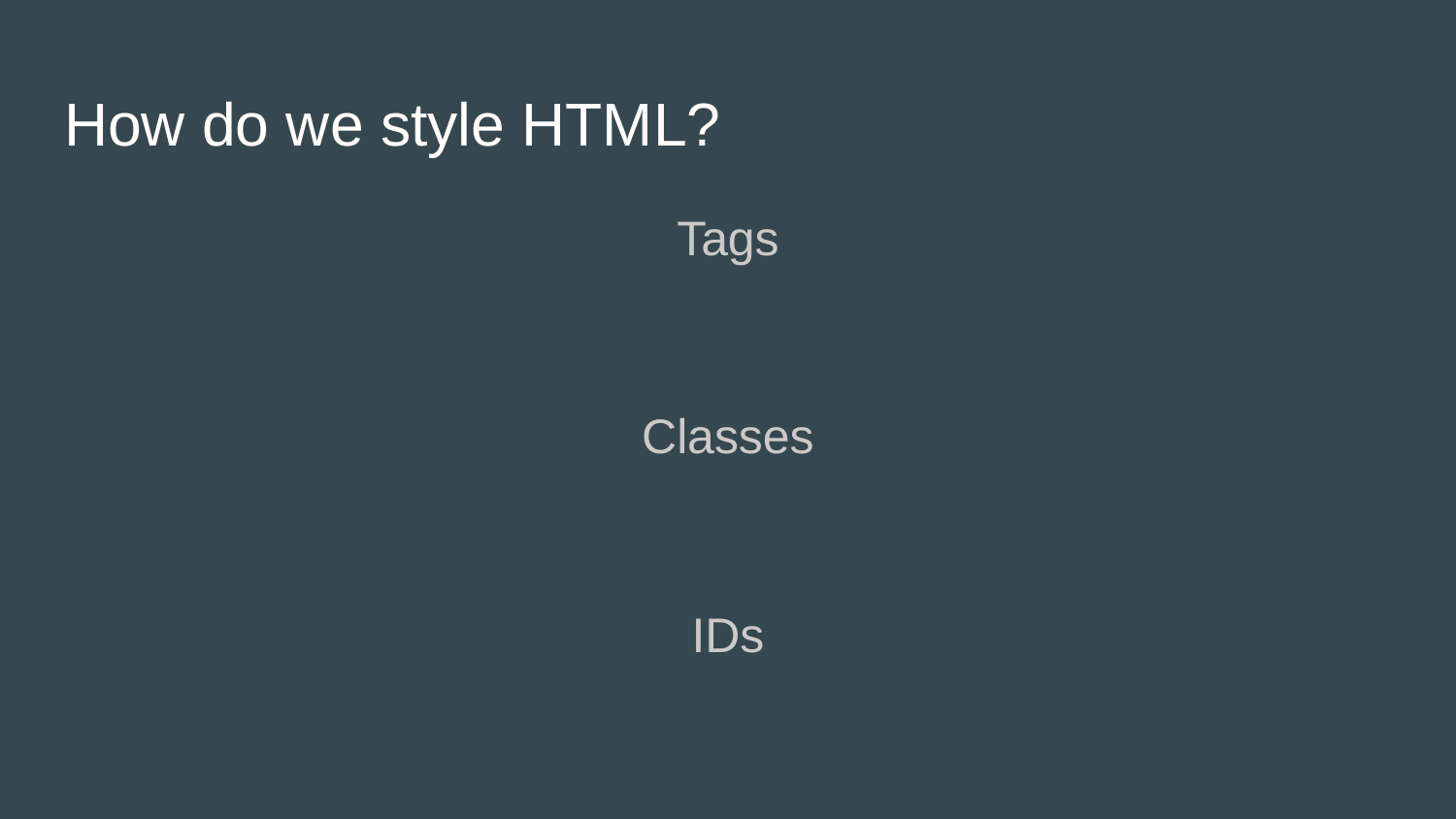

# How do we style HTML?
Tags

Classes

IDs